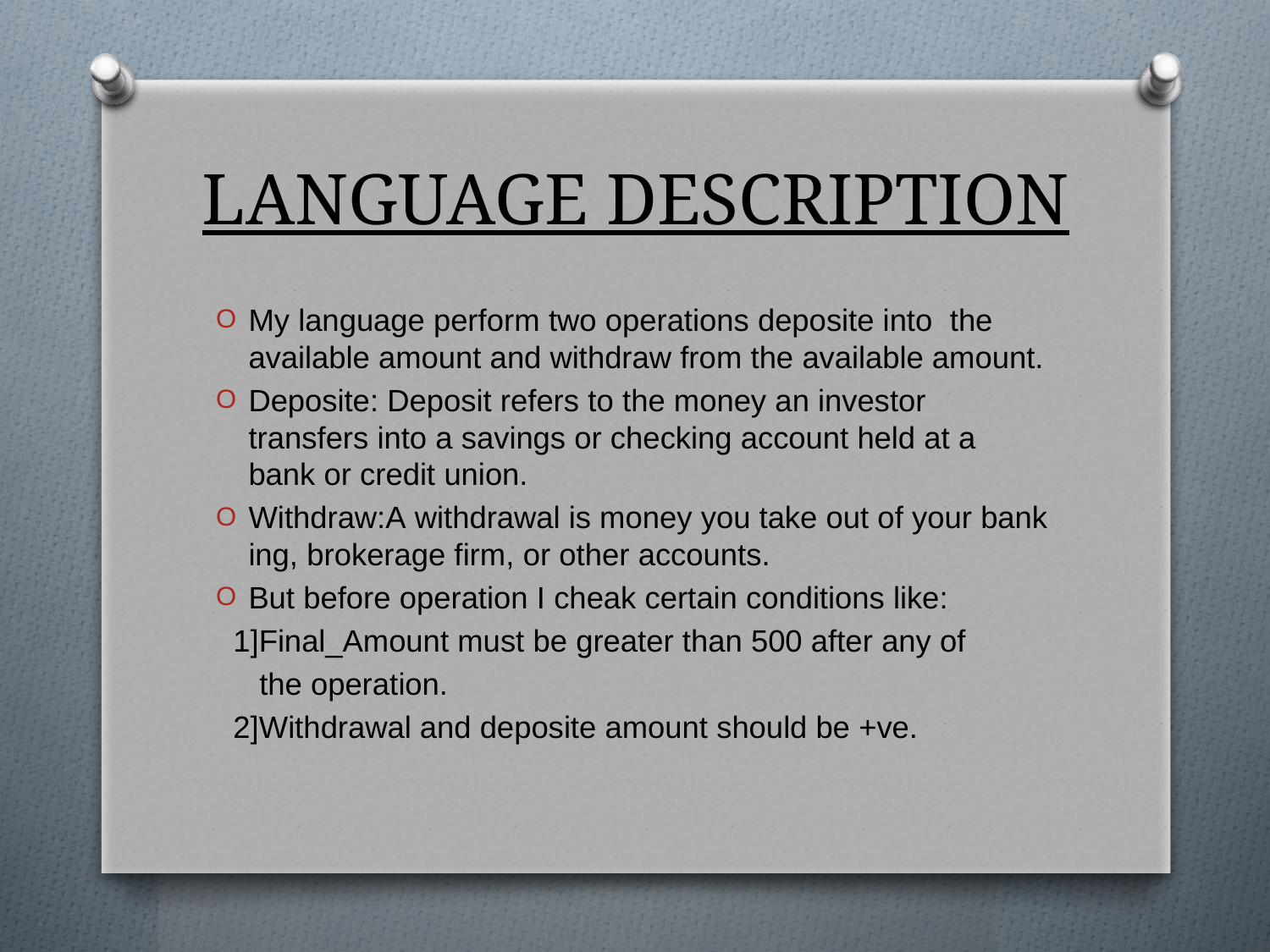

# LANGUAGE DESCRIPTION
My language perform two operations deposite into  the available amount and withdraw from the available amount.
Deposite: Deposit refers to the money an investor transfers into a savings or checking account held at a bank or credit union.
Withdraw:A withdrawal is money you take out of your banking, brokerage firm, or other accounts.
But before operation I cheak certain conditions like:
  1]Final_Amount must be greater than 500 after any of
     the operation.
  2]Withdrawal and deposite amount should be +ve.